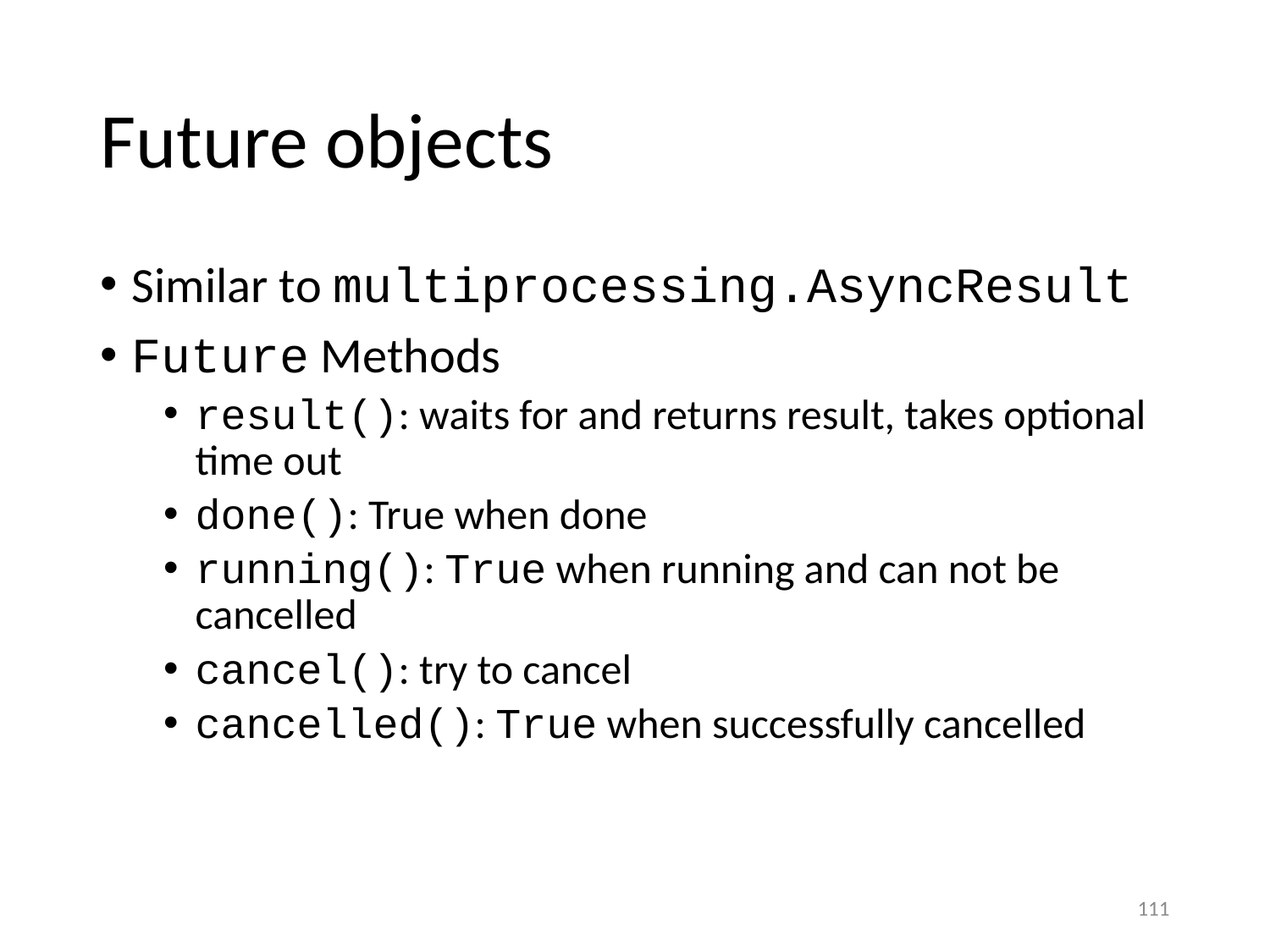

# Future objects
Similar to multiprocessing.AsyncResult
Future Methods
result(): waits for and returns result, takes optional time out
done(): True when done
running(): True when running and can not be cancelled
cancel(): try to cancel
cancelled(): True when successfully cancelled
111